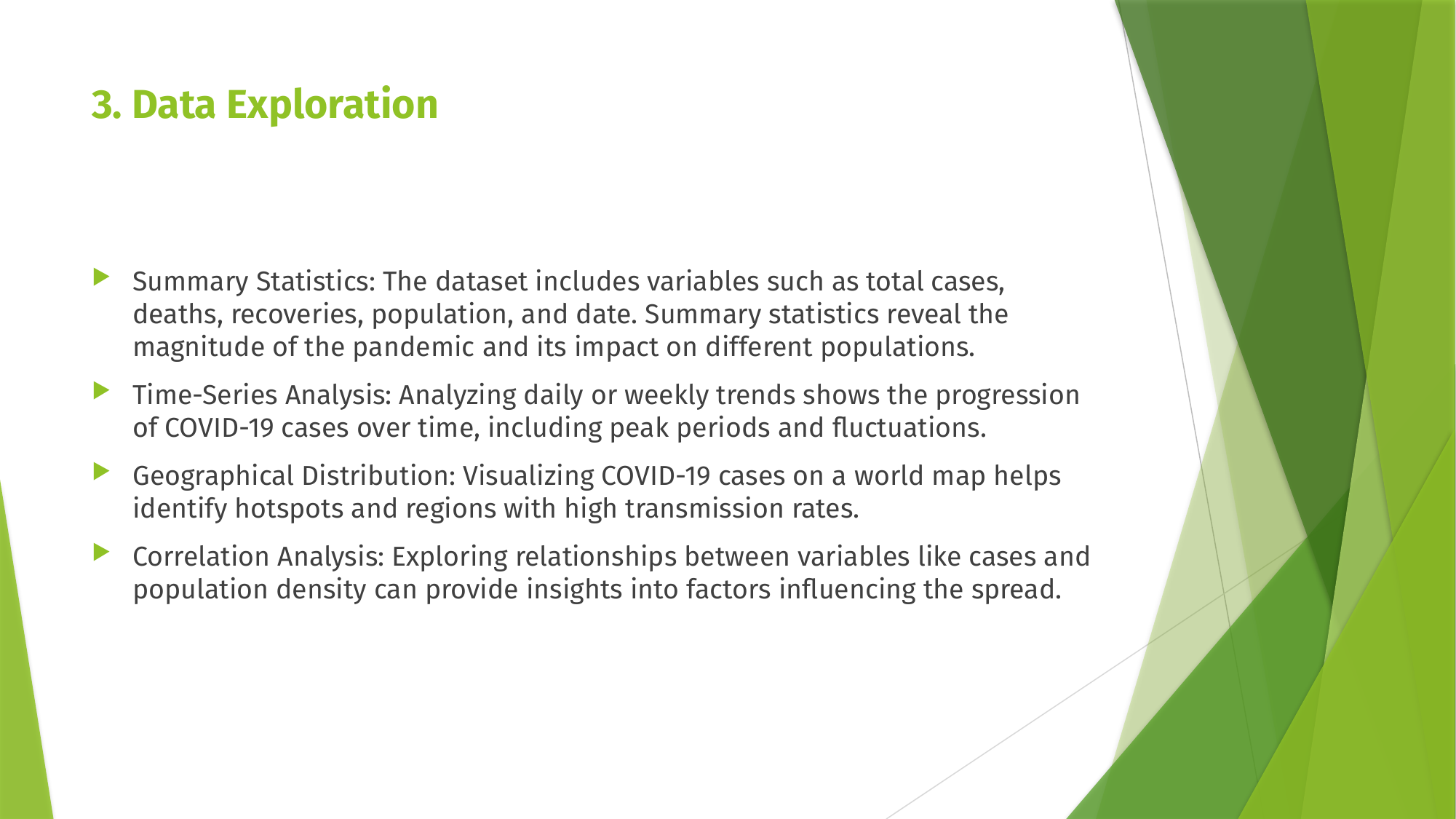

# 3. Data Exploration
Summary Statistics: The dataset includes variables such as total cases, deaths, recoveries, population, and date. Summary statistics reveal the magnitude of the pandemic and its impact on different populations.
Time-Series Analysis: Analyzing daily or weekly trends shows the progression of COVID-19 cases over time, including peak periods and fluctuations.
Geographical Distribution: Visualizing COVID-19 cases on a world map helps identify hotspots and regions with high transmission rates.
Correlation Analysis: Exploring relationships between variables like cases and population density can provide insights into factors influencing the spread.